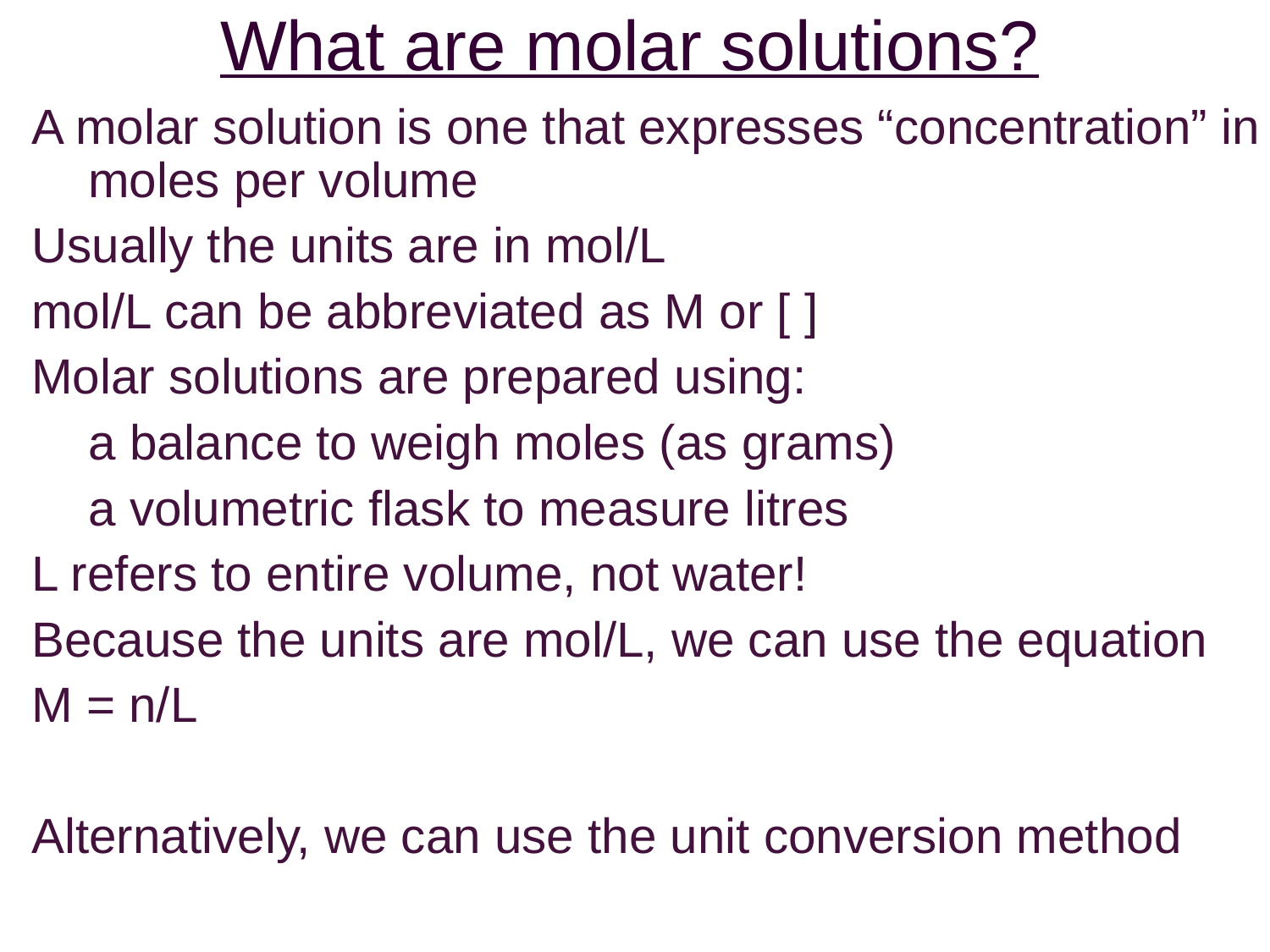

# What are molar solutions?
A molar solution is one that expresses “concentration” in moles per volume
Usually the units are in mol/L
mol/L can be abbreviated as M or [ ]
Molar solutions are prepared using:
	a balance to weigh moles (as grams)
	a volumetric flask to measure litres
L refers to entire volume, not water!
Because the units are mol/L, we can use the equation
M = n/L

Alternatively, we can use the unit conversion method